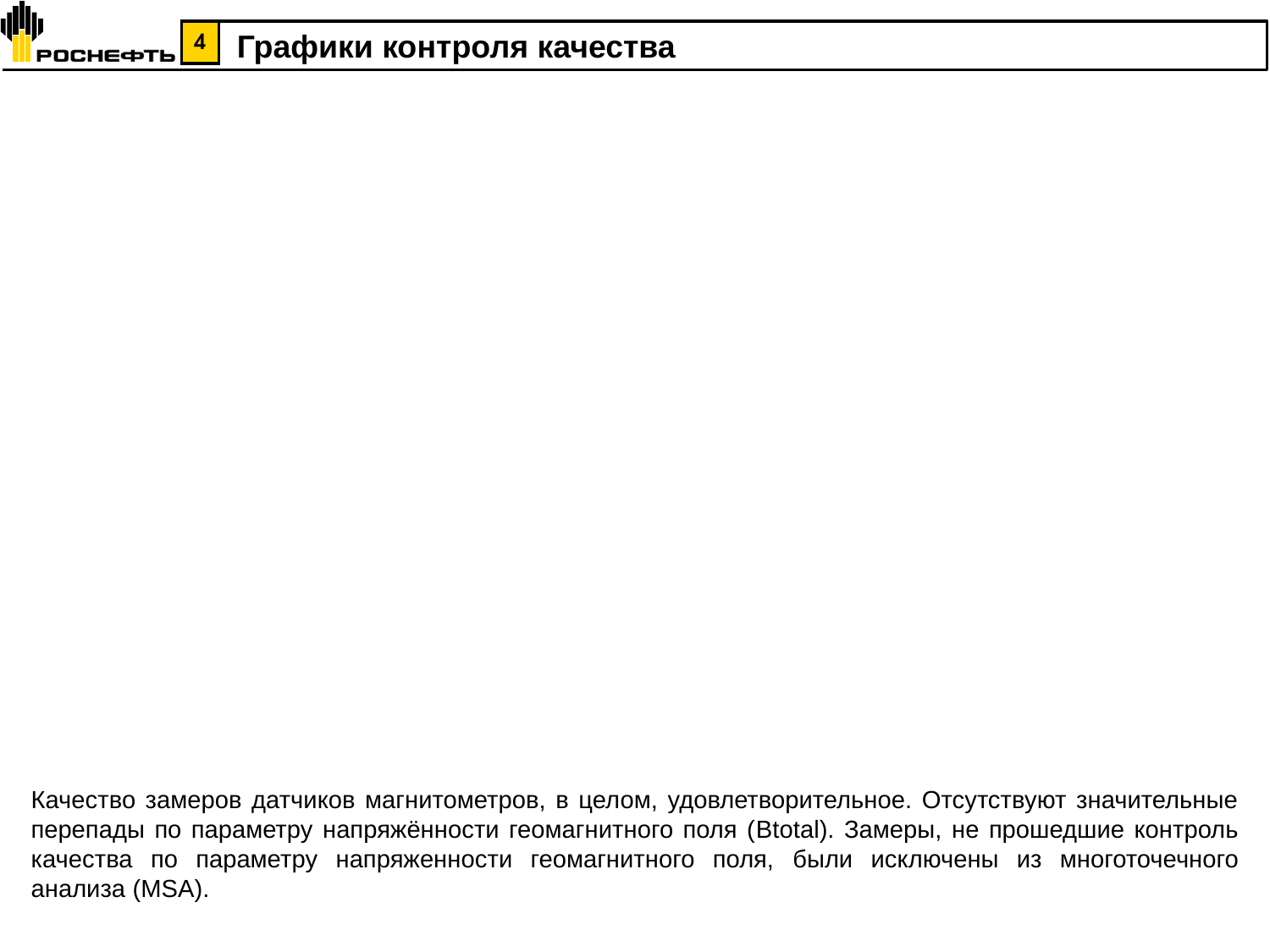

Графики контроля качества
Качество замеров датчиков магнитометров, в целом, удовлетворительное. Отсутствуют значительные перепады по параметру напряжённости геомагнитного поля (Btotal). Замеры, не прошедшие контроль качества по параметру напряженности геомагнитного поля, были исключены из многоточечного анализа (MSA).